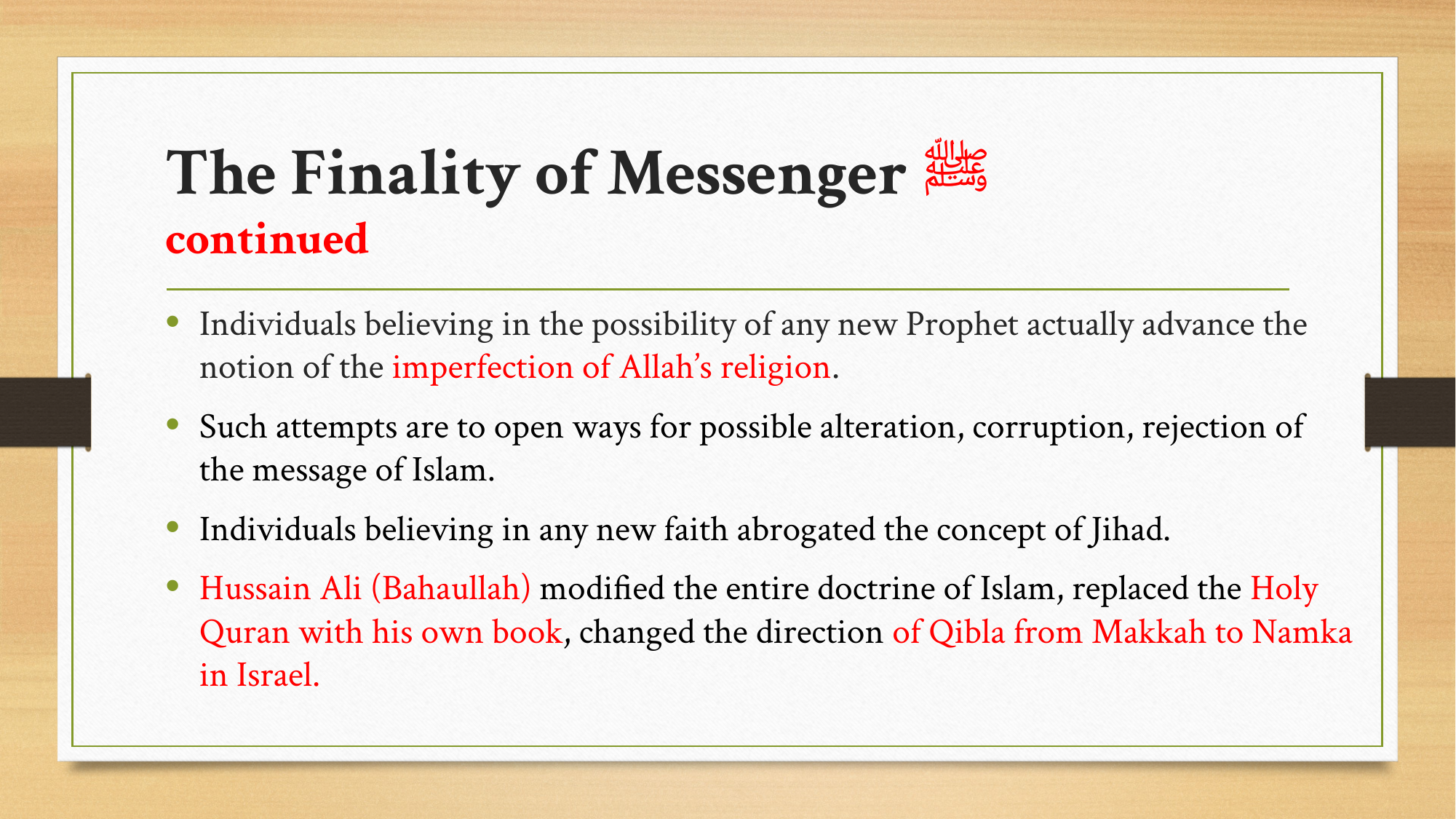

# The Finality of Messenger ﷺ continued
Individuals believing in the possibility of any new Prophet actually advance the notion of the imperfection of Allah’s religion.
Such attempts are to open ways for possible alteration, corruption, rejection of the message of Islam.
Individuals believing in any new faith abrogated the concept of Jihad.
Hussain Ali (Bahaullah) modified the entire doctrine of Islam, replaced the Holy Quran with his own book, changed the direction of Qibla from Makkah to Namka in Israel.